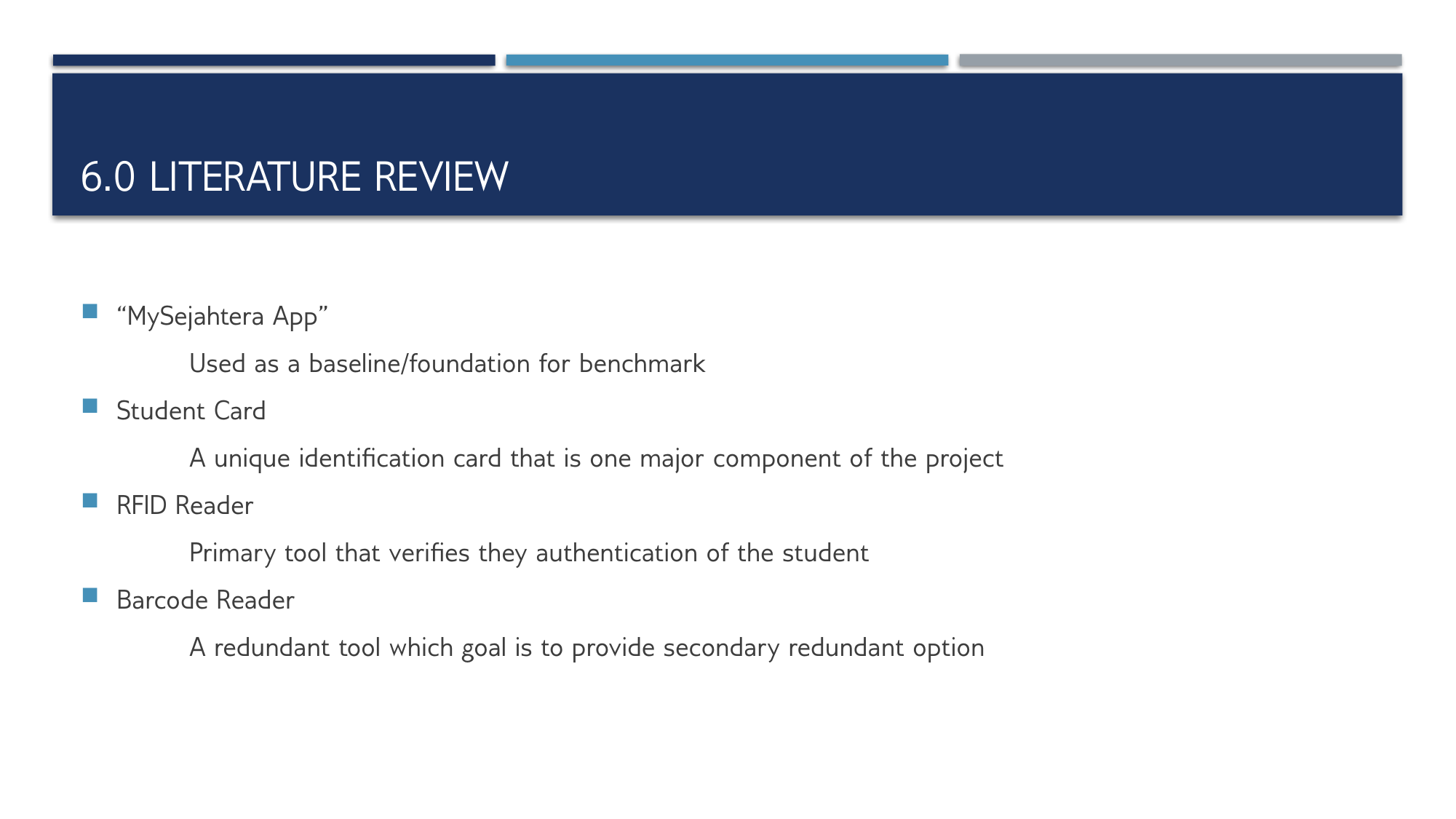

# 6.0 Literature review
“MySejahtera App”
	Used as a baseline/foundation for benchmark
Student Card
	A unique identification card that is one major component of the project
RFID Reader
	Primary tool that verifies they authentication of the student
Barcode Reader
	A redundant tool which goal is to provide secondary redundant option